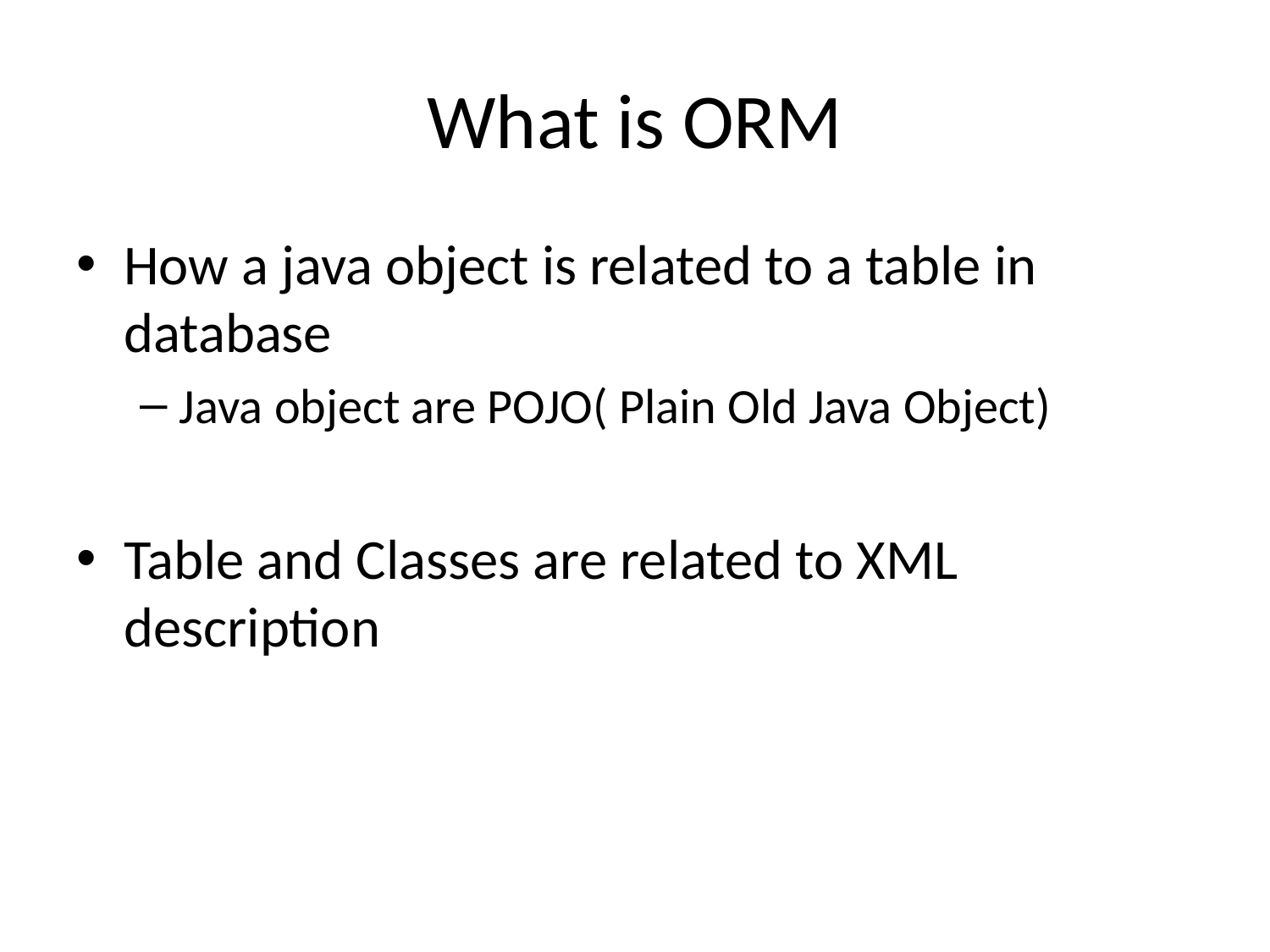

# What is ORM
How a java object is related to a table in database
Java object are POJO( Plain Old Java Object)

Table and Classes are related to XML description